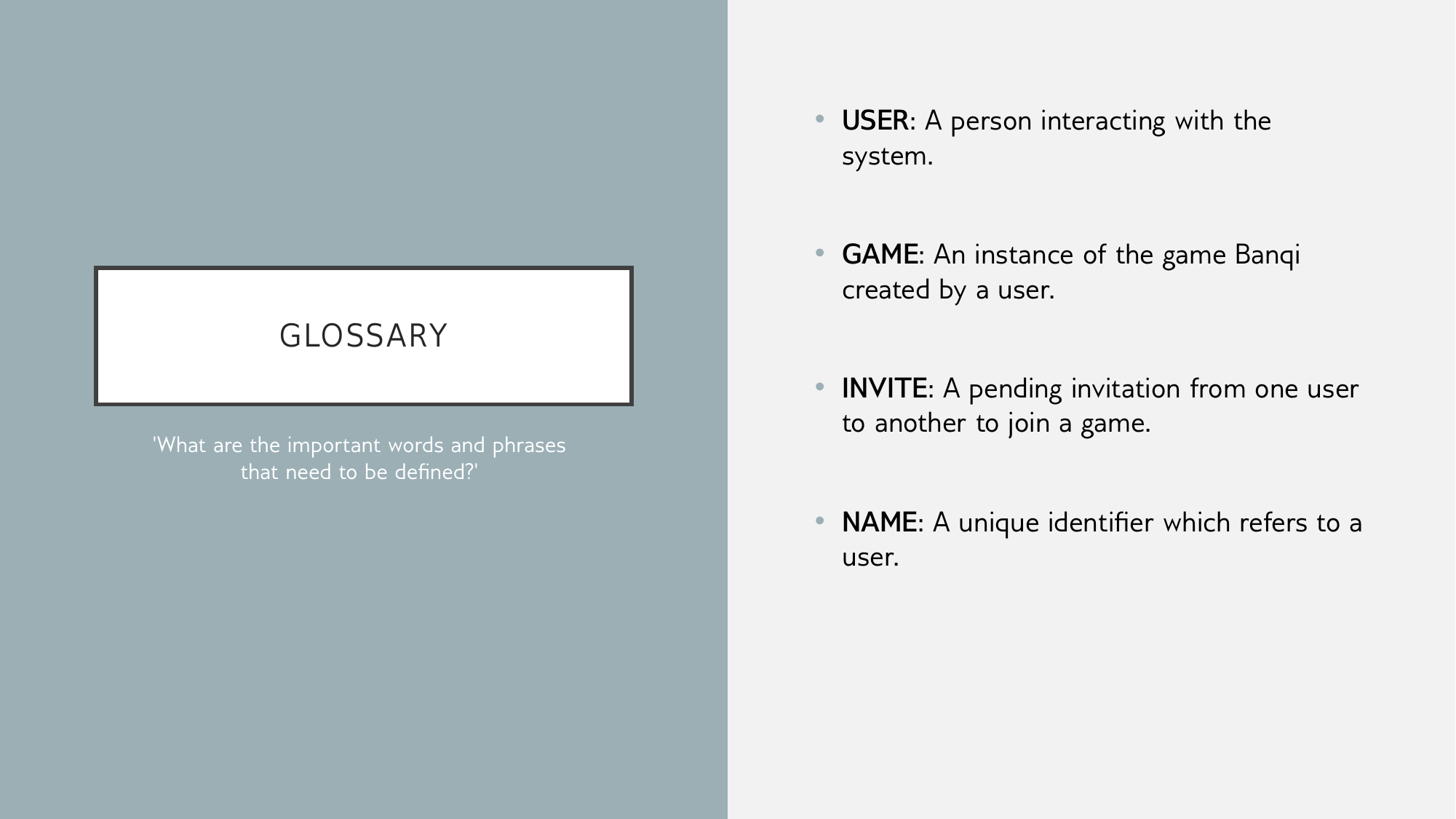

USER: A person interacting with the system.

GAME: An instance of the game Banqi created by a user.

INVITE: A pending invitation from one user to another to join a game.

NAME: A unique identifier which refers to a user.
# GLOSSARY
'What are the important words and phrases that need to be defined?'